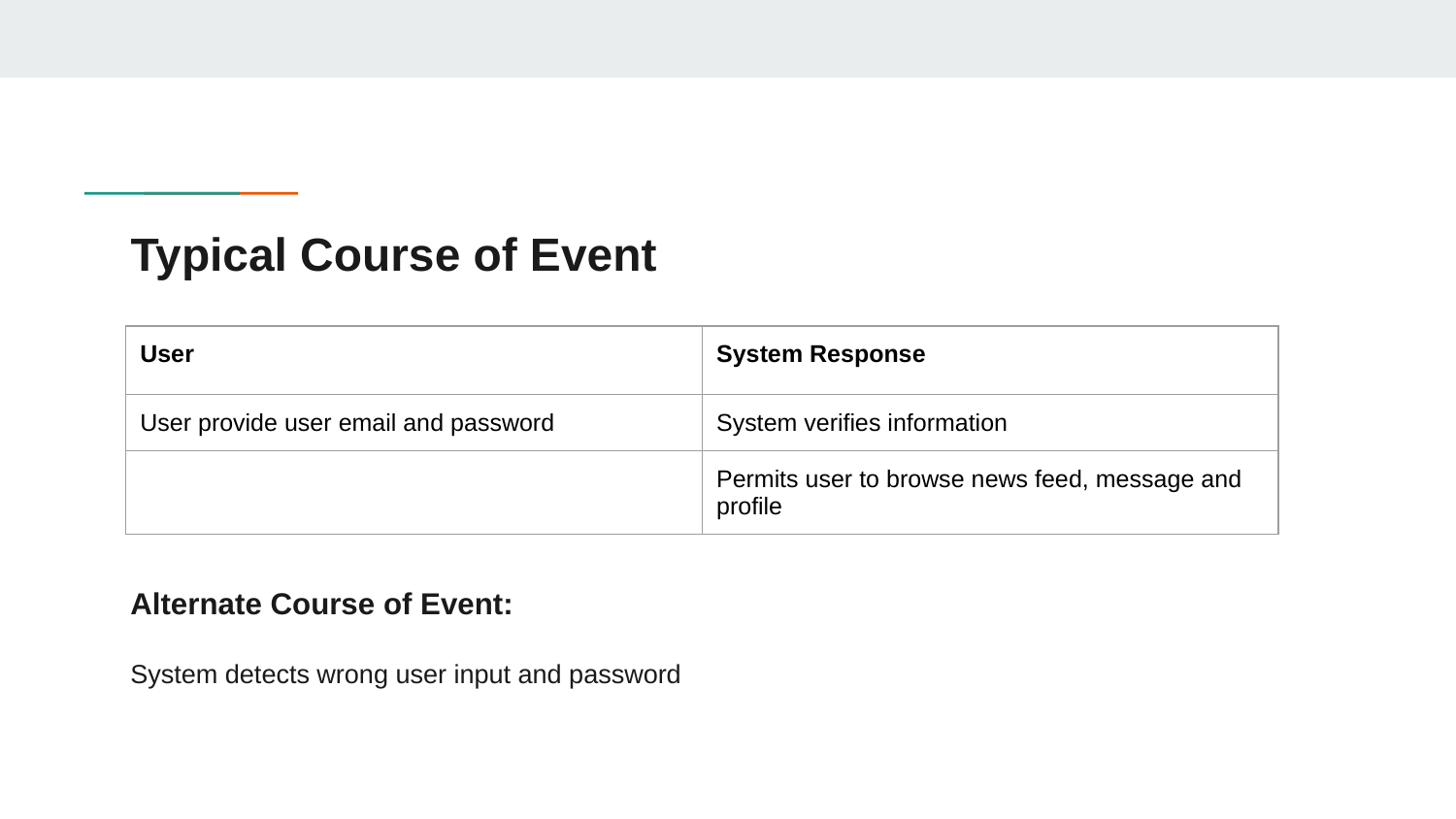

# Typical Course of Event
| User | System Response |
| --- | --- |
| User provide user email and password | System verifies information |
|  | Permits user to browse news feed, message and profile |
Alternate Course of Event:

System detects wrong user input and password